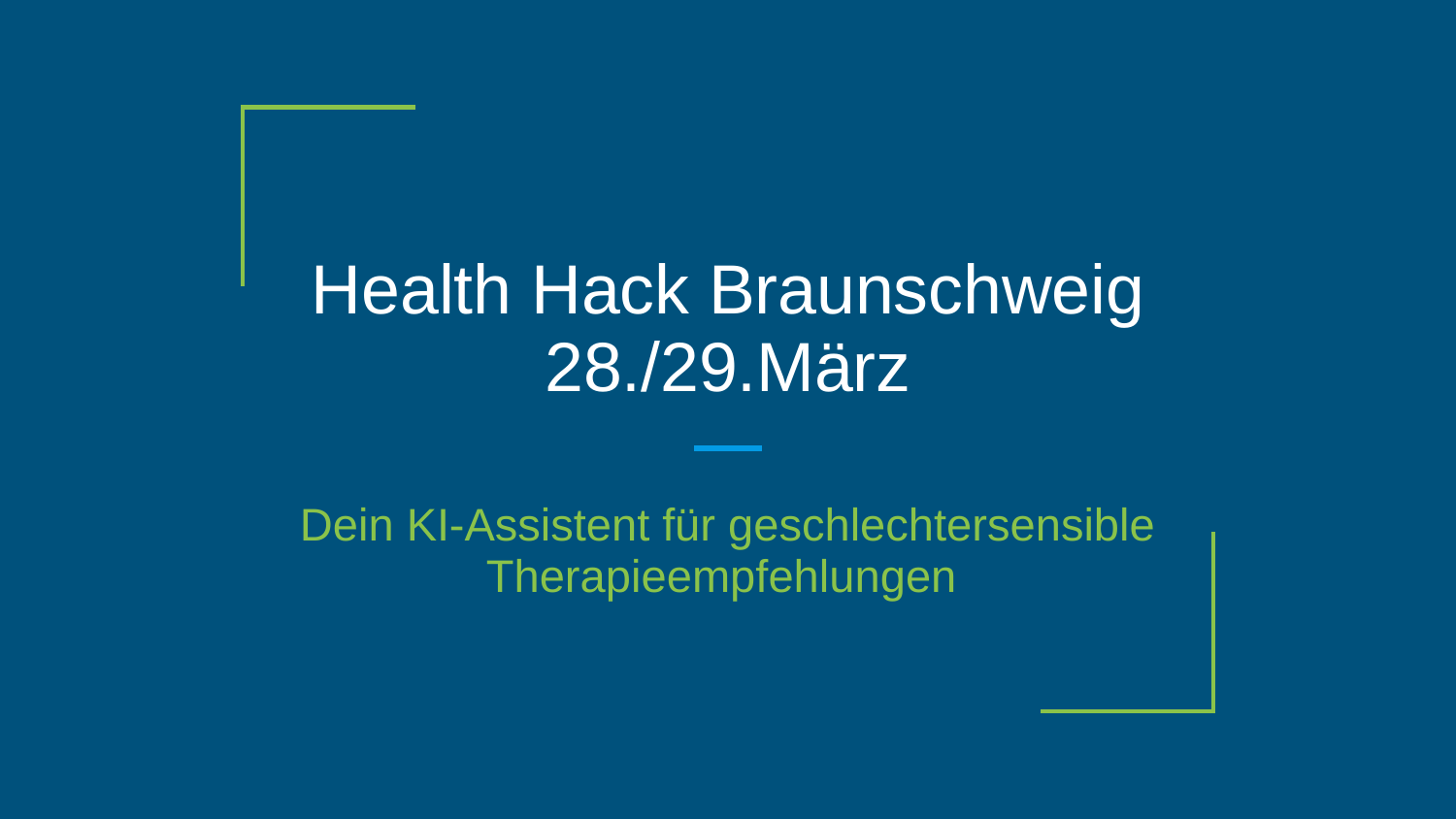

# Health Hack Braunschweig 28./29.März
Dein KI-Assistent für geschlechtersensible Therapieempfehlungen